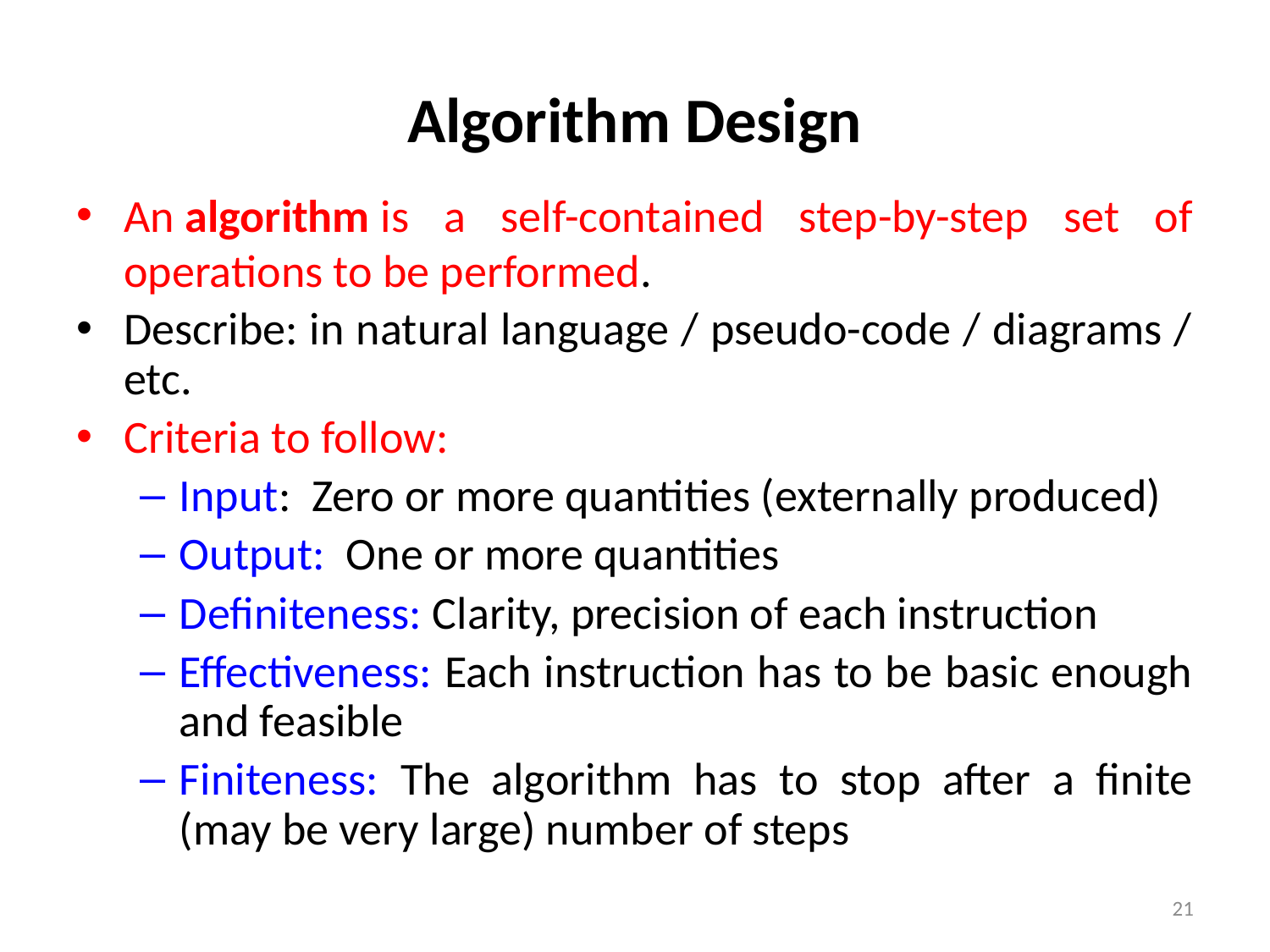

# Algorithm Design
An algorithm is a self-contained step-by-step set of operations to be performed.
Describe: in natural language / pseudo-code / diagrams / etc.
Criteria to follow:
Input:  Zero or more quantities (externally produced)
Output:  One or more quantities
Definiteness: Clarity, precision of each instruction
Effectiveness: Each instruction has to be basic enough and feasible
Finiteness: The algorithm has to stop after a finite (may be very large) number of steps

21